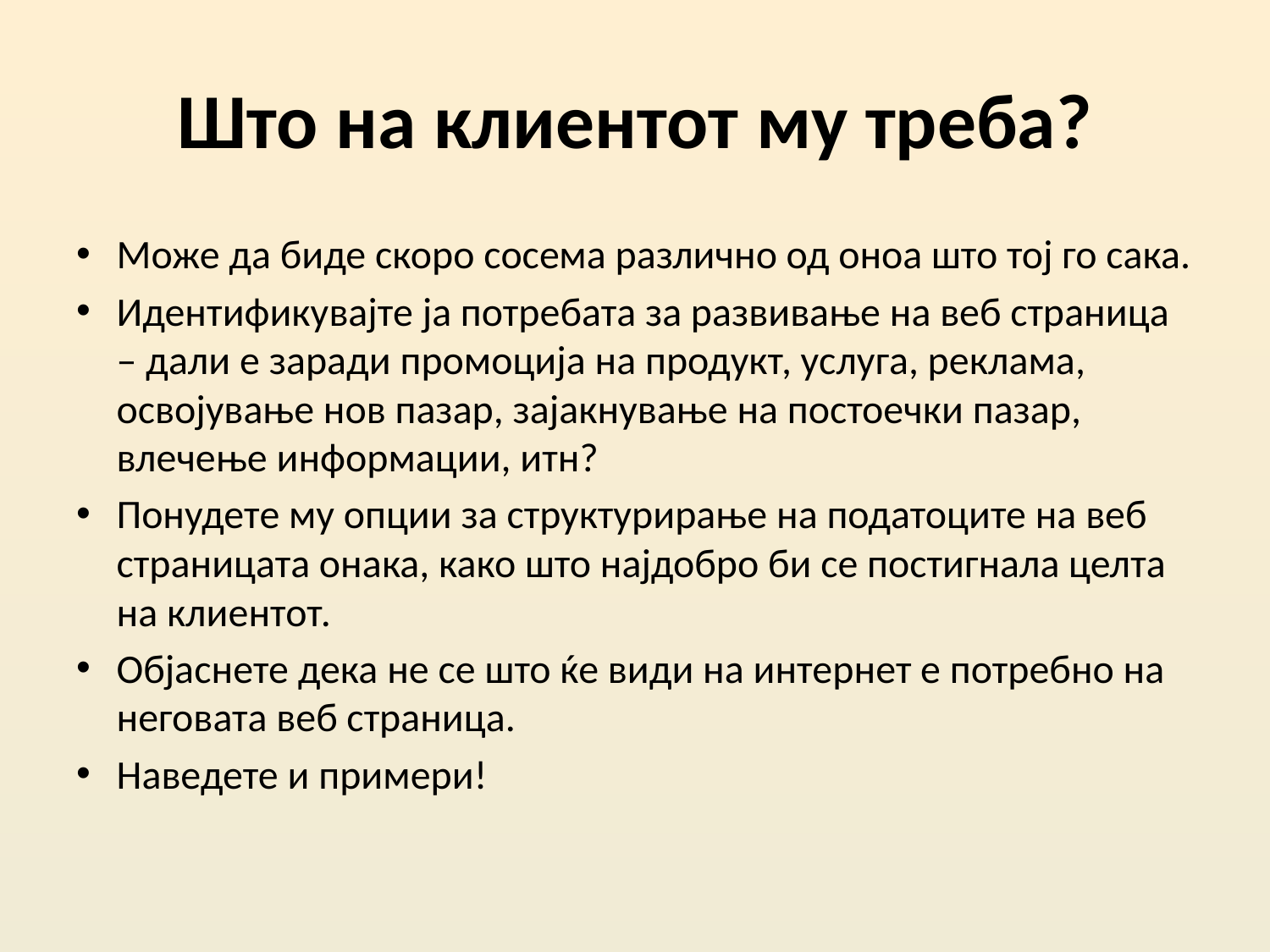

# Што на клиентот му треба?
Може да биде скоро сосема различно од оноа што тој го сака.
Идентификувајте ја потребата за развивање на веб страница – дали е заради промоција на продукт, услуга, реклама, освојување нов пазар, зајакнување на постоечки пазар, влечење информации, итн?
Понудете му опции за структурирање на податоците на веб страницата онака, како што најдобро би се постигнала целта на клиентот.
Објаснете дека не се што ќе види на интернет е потребно на неговата веб страница.
Наведете и примери!